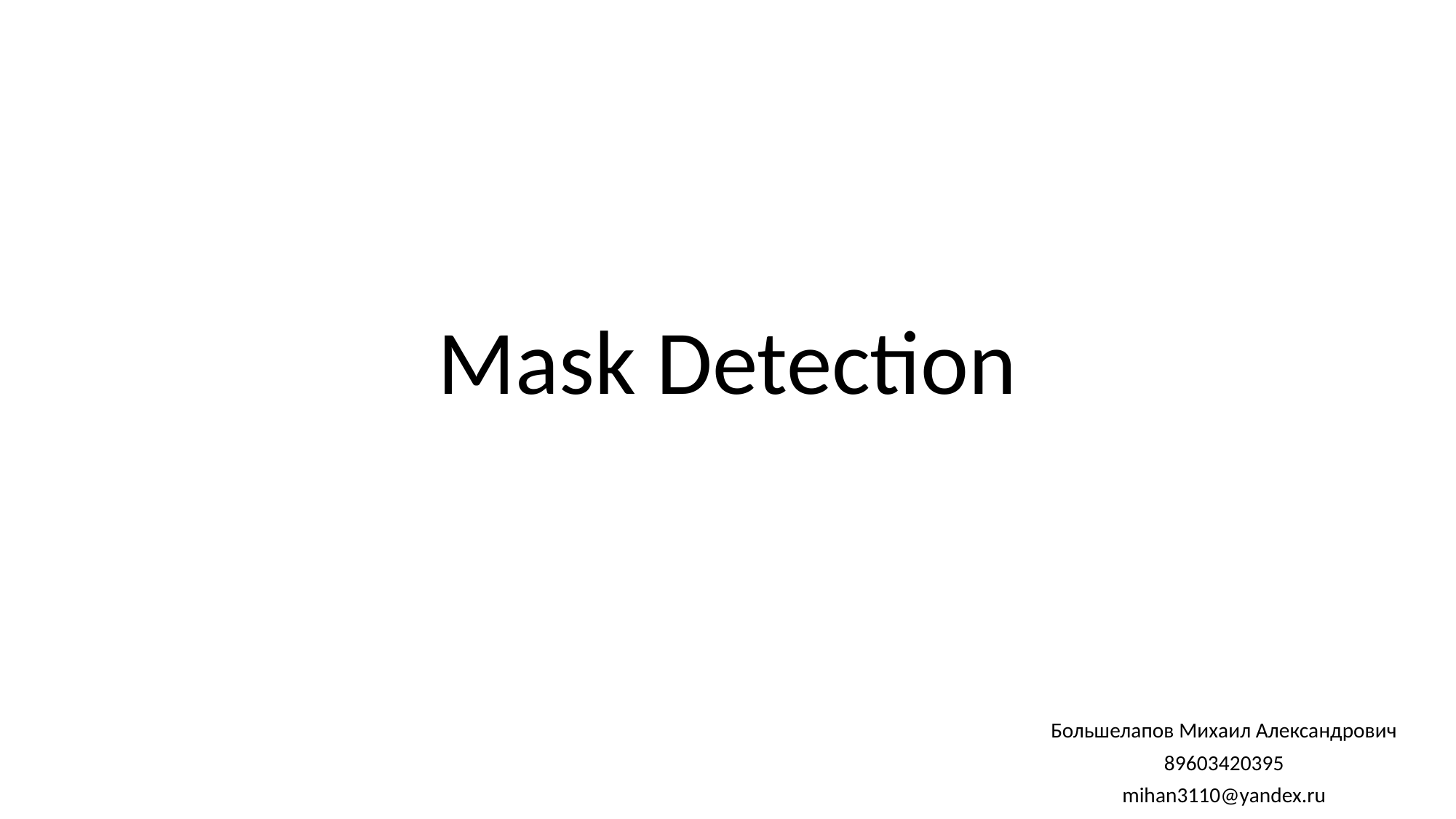

# Mask Detection
Большелапов Михаил Александрович
89603420395
mihan3110@yandex.ru